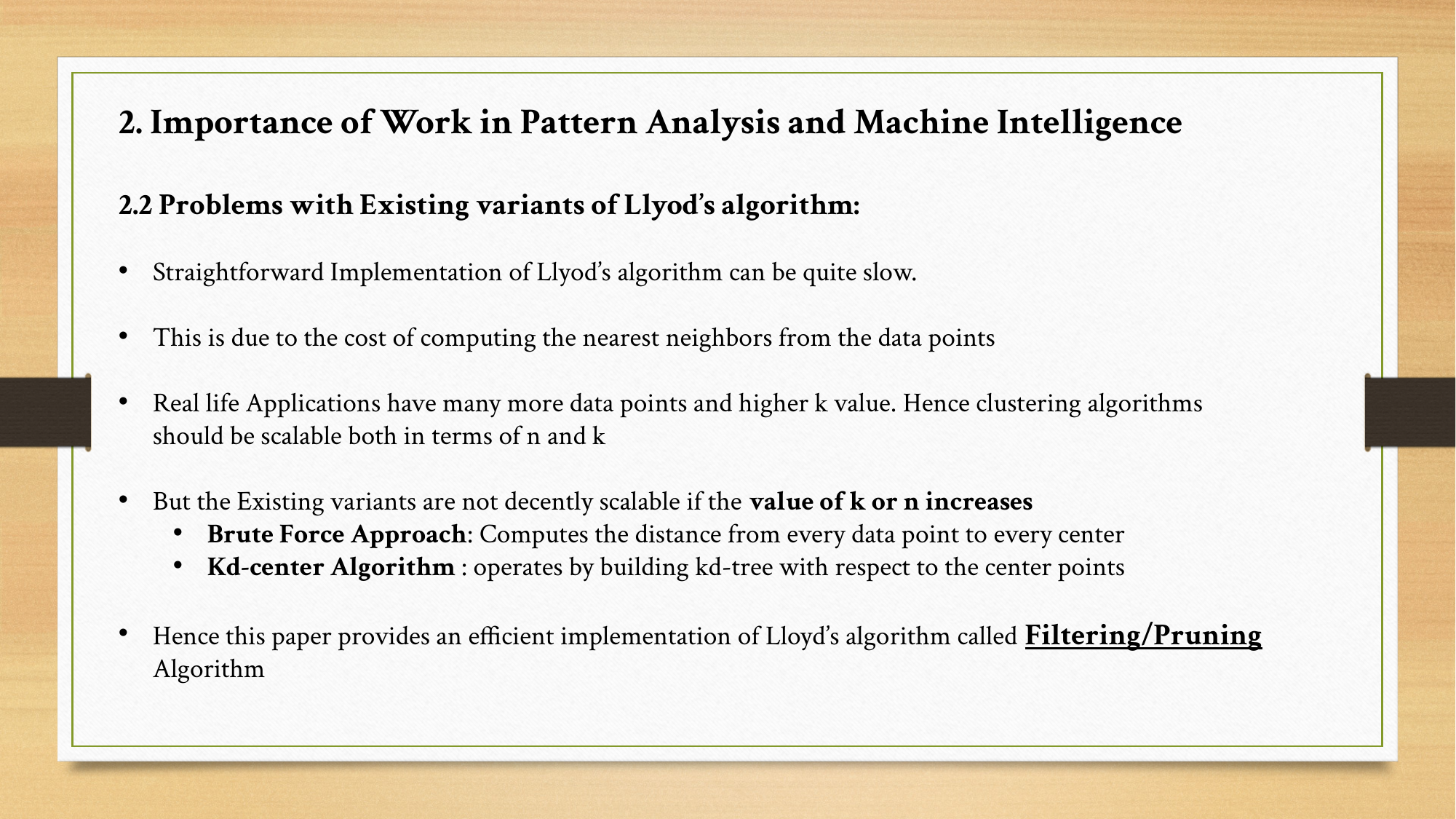

2. Importance of Work in Pattern Analysis and Machine Intelligence

2.2 Problems with Existing variants of Llyod’s algorithm:

Straightforward Implementation of Llyod’s algorithm can be quite slow.

This is due to the cost of computing the nearest neighbors from the data points

Real life Applications have many more data points and higher k value. Hence clustering algorithms should be scalable both in terms of n and k

But the Existing variants are not decently scalable if the value of k or n increases
Brute Force Approach: Computes the distance from every data point to every center
Kd-center Algorithm : operates by building kd-tree with respect to the center points

Hence this paper provides an efficient implementation of Lloyd’s algorithm called Filtering/Pruning Algorithm